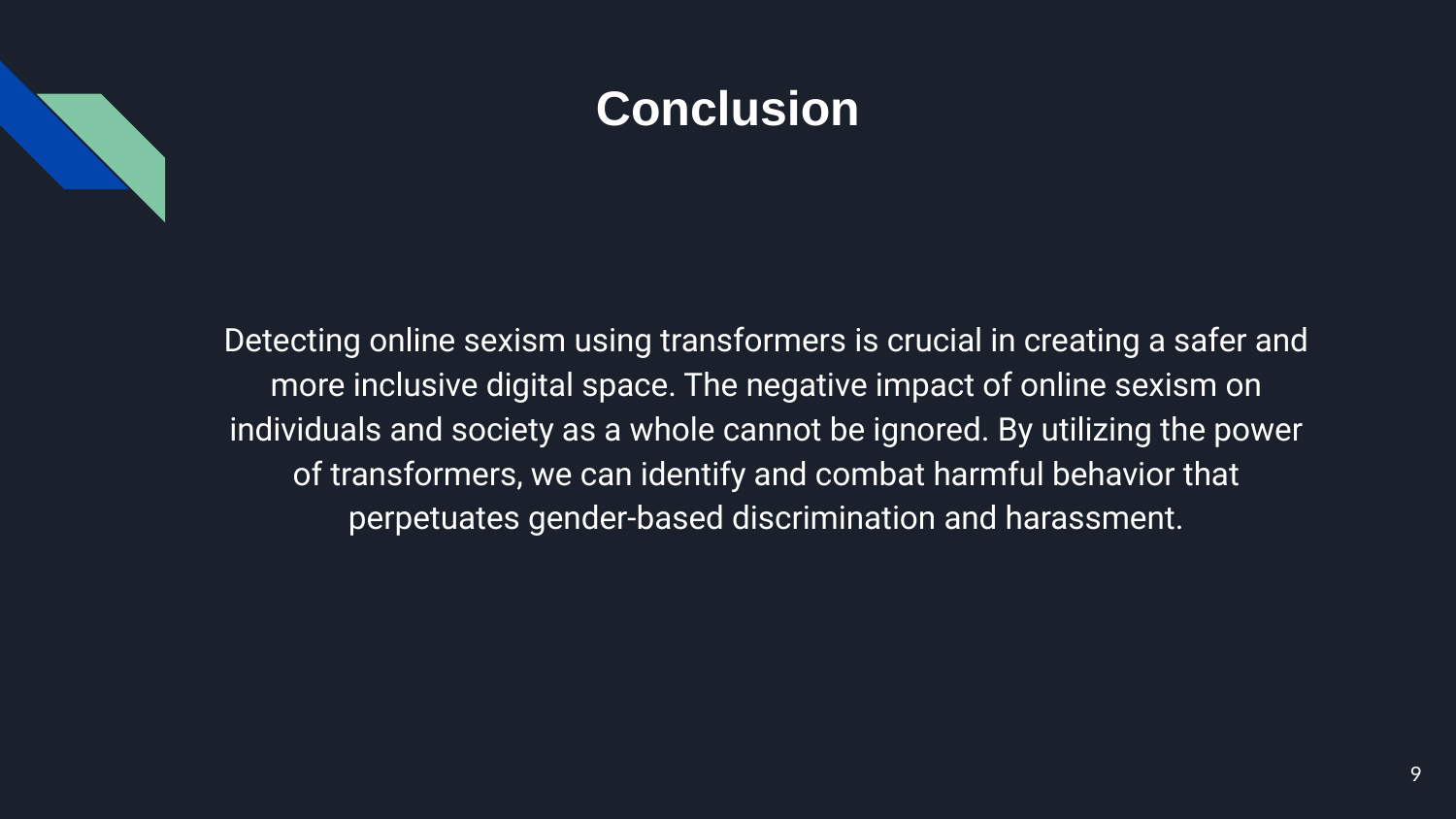

# Conclusion
Detecting online sexism using transformers is crucial in creating a safer and more inclusive digital space. The negative impact of online sexism on individuals and society as a whole cannot be ignored. By utilizing the power of transformers, we can identify and combat harmful behavior that perpetuates gender-based discrimination and harassment.
9